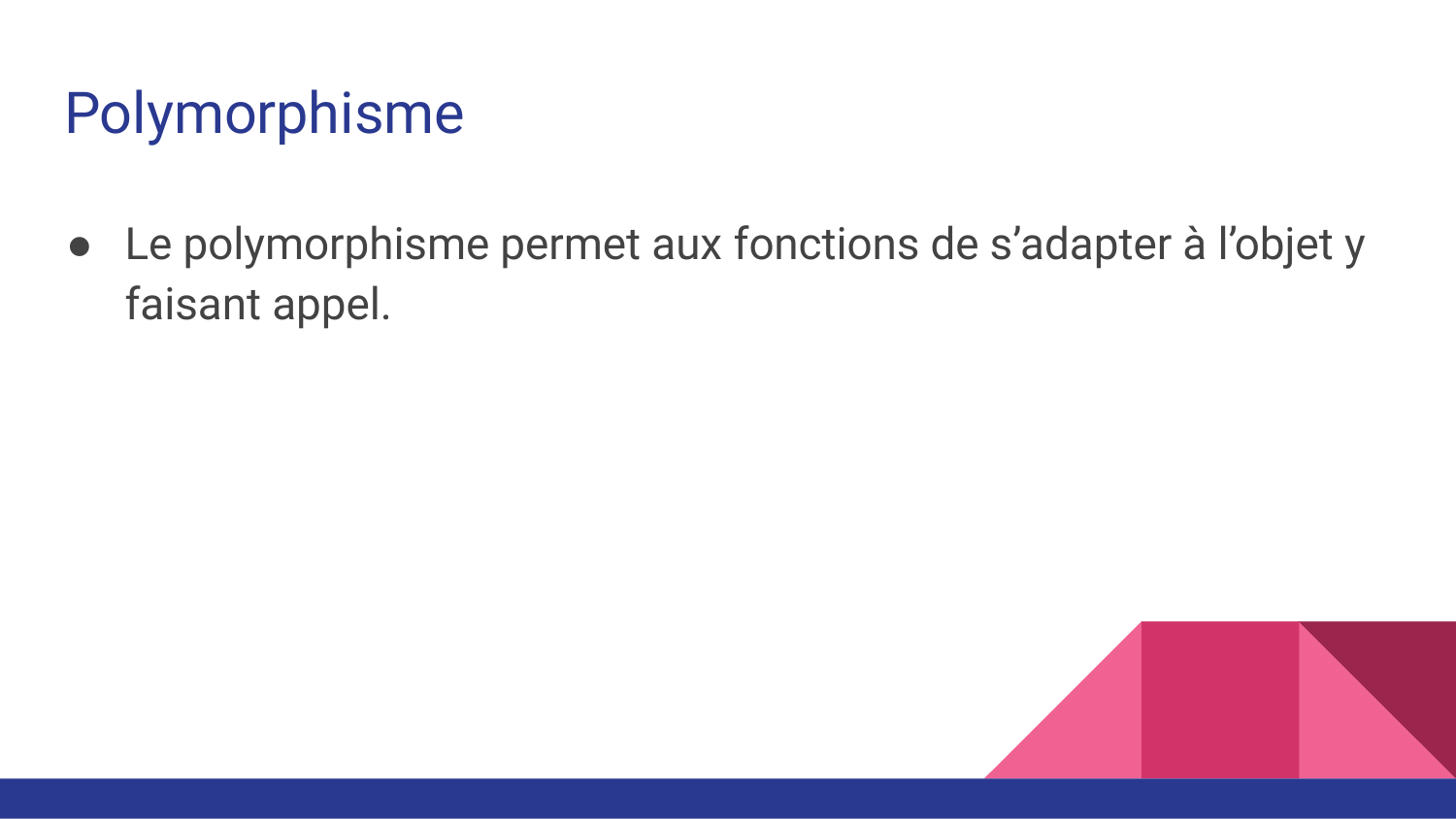

# Polymorphisme
Le polymorphisme permet aux fonctions de s’adapter à l’objet y faisant appel.